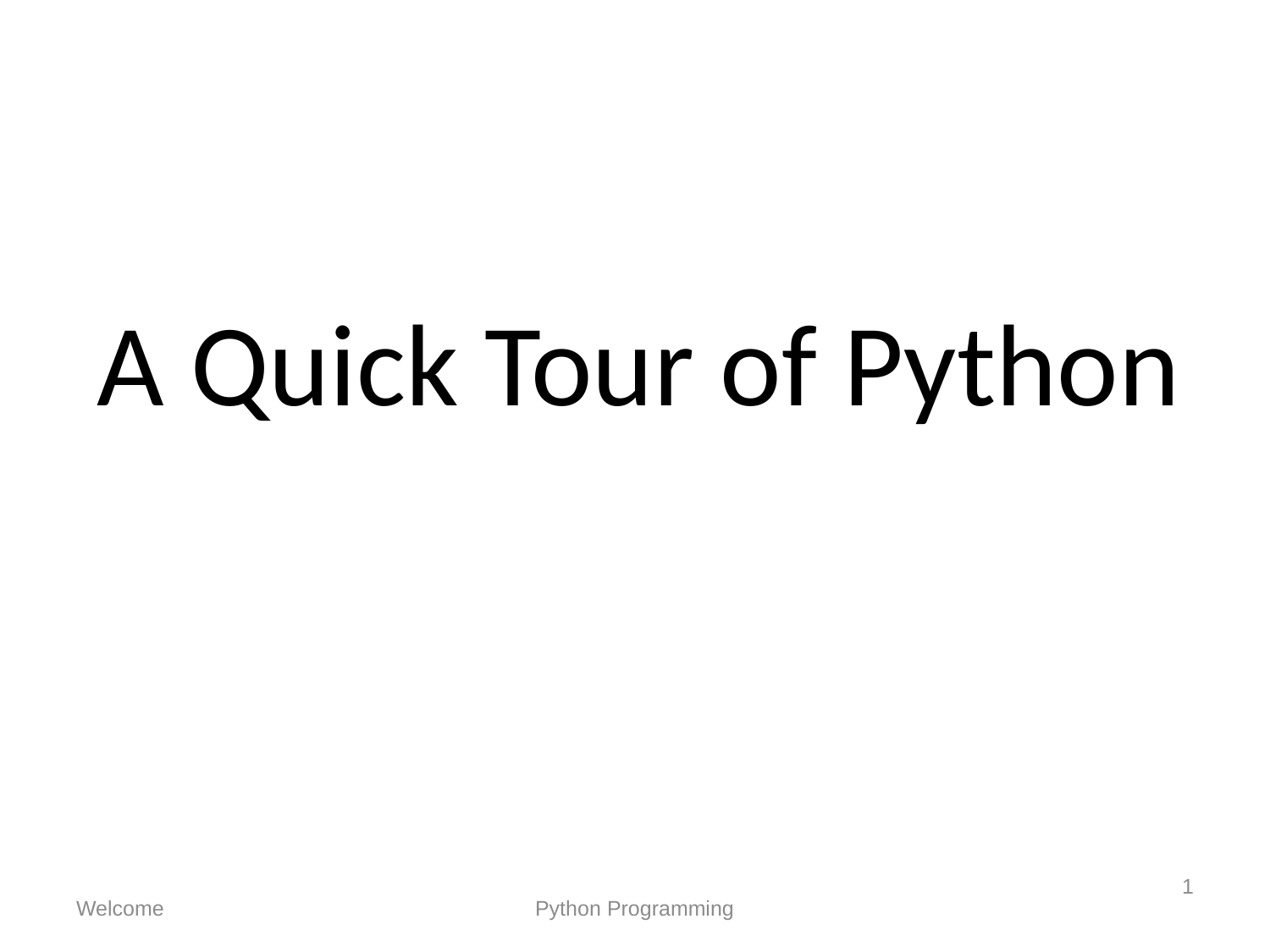

# A Quick Tour of Python
1
Welcome
Python Programming